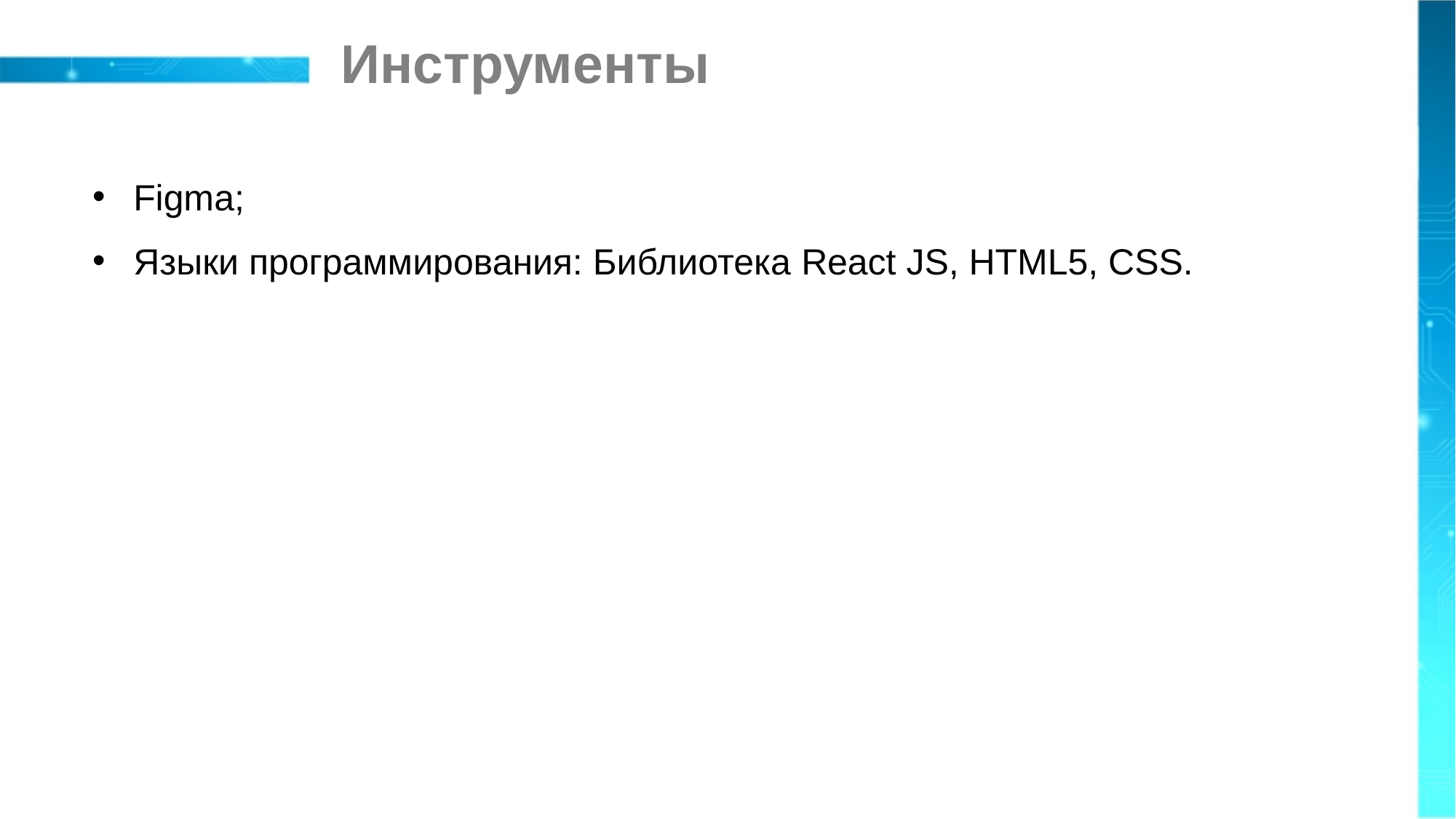

# Инструменты
Figma;
Языки программирования: Библиотека React JS, HTML5, CSS.